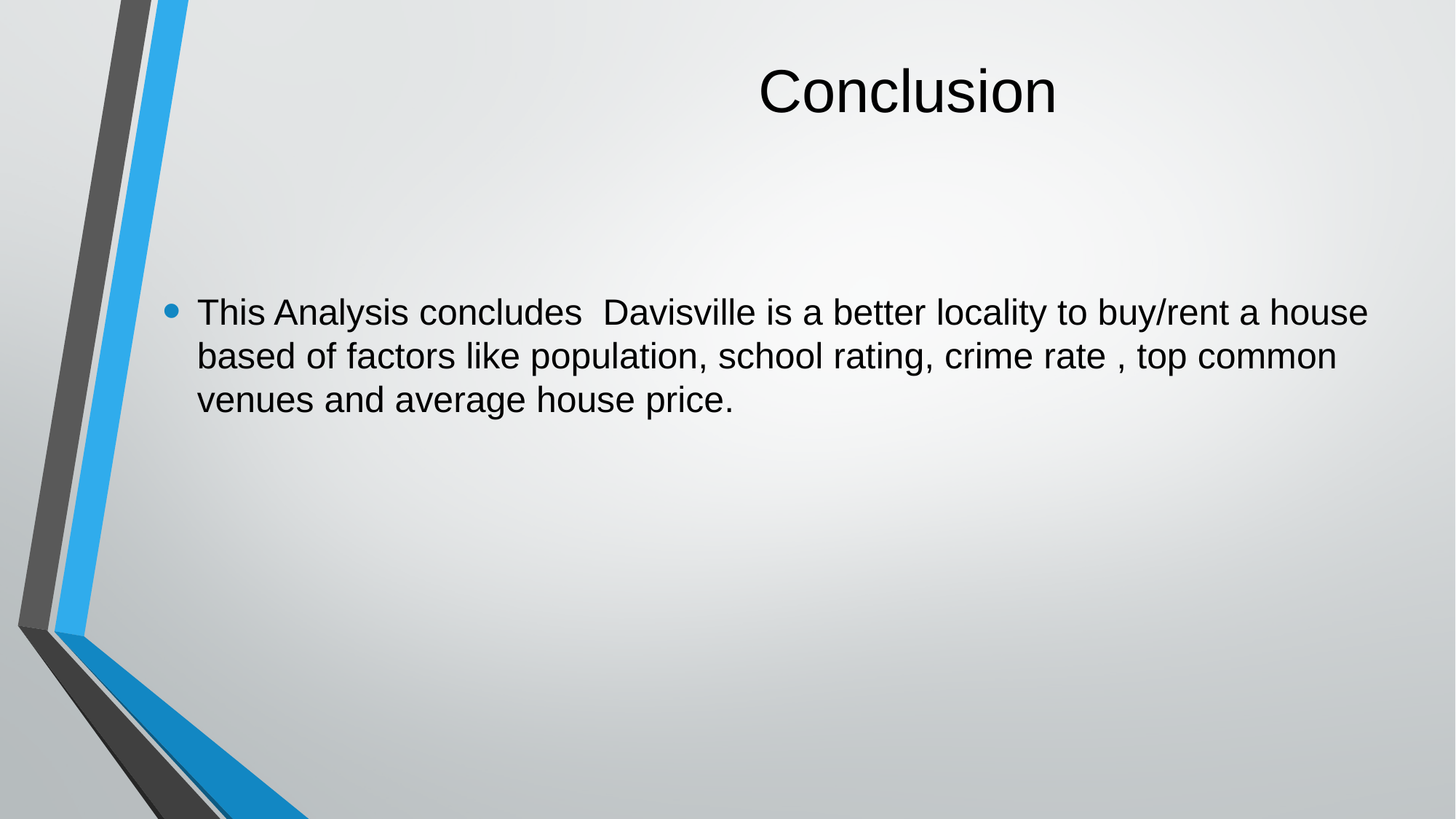

# Conclusion
This Analysis concludes  Davisville is a better locality to buy/rent a house based of factors like population, school rating, crime rate , top common venues and average house price.